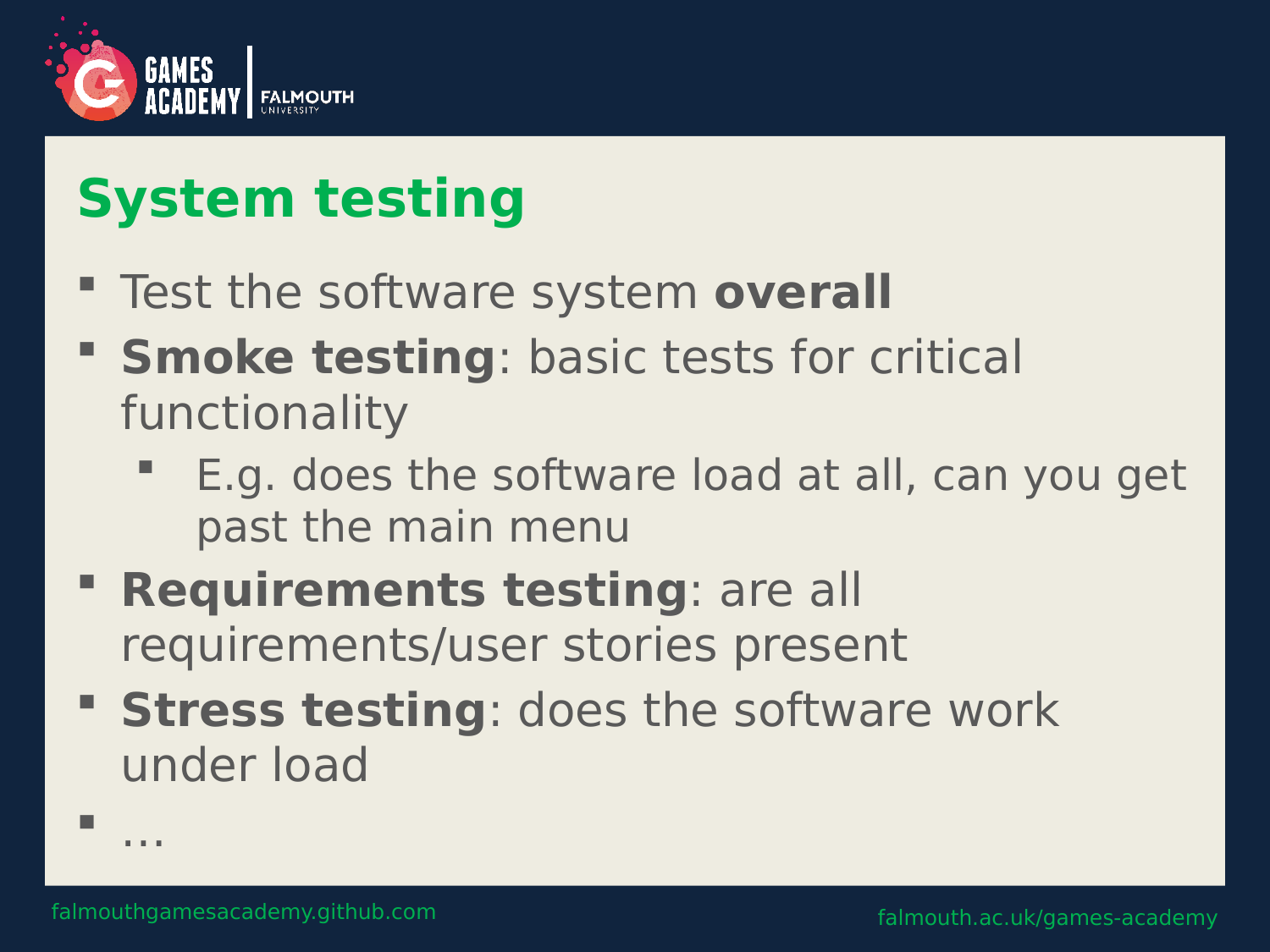

# System testing
Test the software system overall
Smoke testing: basic tests for critical functionality
E.g. does the software load at all, can you get past the main menu
Requirements testing: are all requirements/user stories present
Stress testing: does the software work under load
…